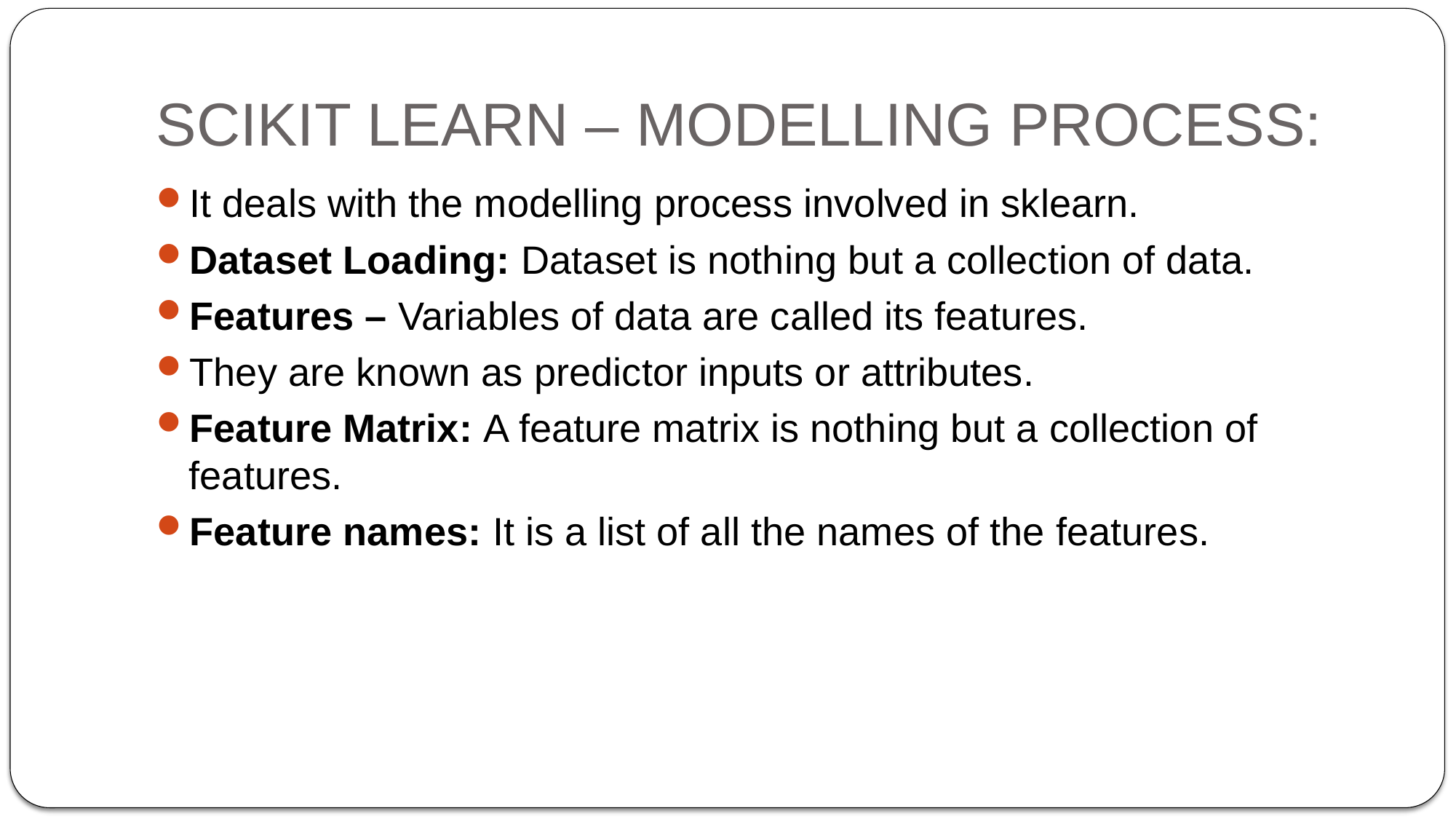

# SCIKIT LEARN – MODELLING PROCESS:
It deals with the modelling process involved in sklearn.
Dataset Loading: Dataset is nothing but a collection of data.
Features – Variables of data are called its features.
They are known as predictor inputs or attributes.
Feature Matrix: A feature matrix is nothing but a collection of features.
Feature names: It is a list of all the names of the features.